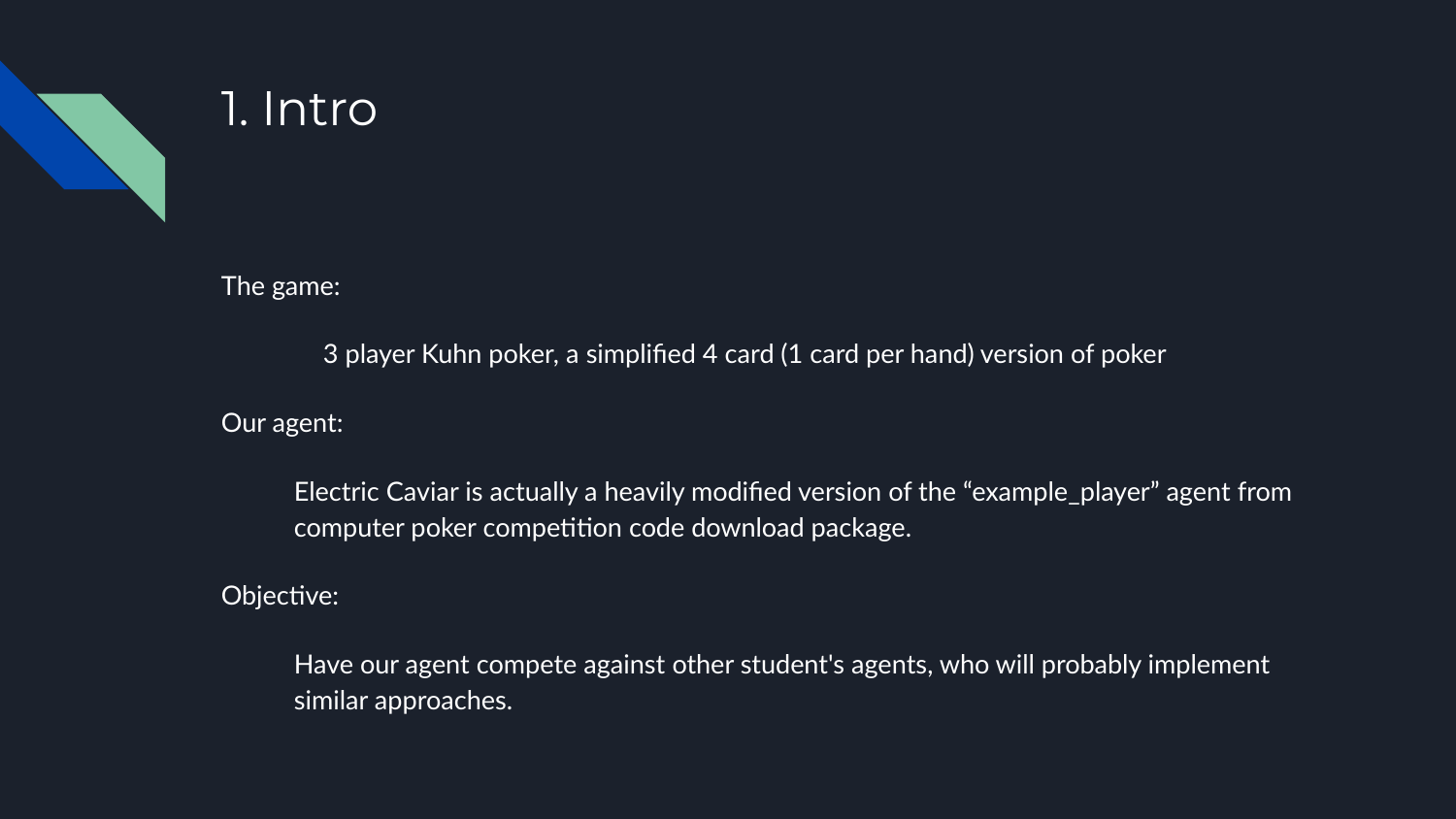

# 1. Intro
The game:
               3 player Kuhn poker, a simplified 4 card (1 card per hand) version of poker
Our agent:
Electric Caviar is actually a heavily modified version of the “example_player” agent from computer poker competition code download package.
Objective:
Have our agent compete against other student's agents, who will probably implement similar approaches.